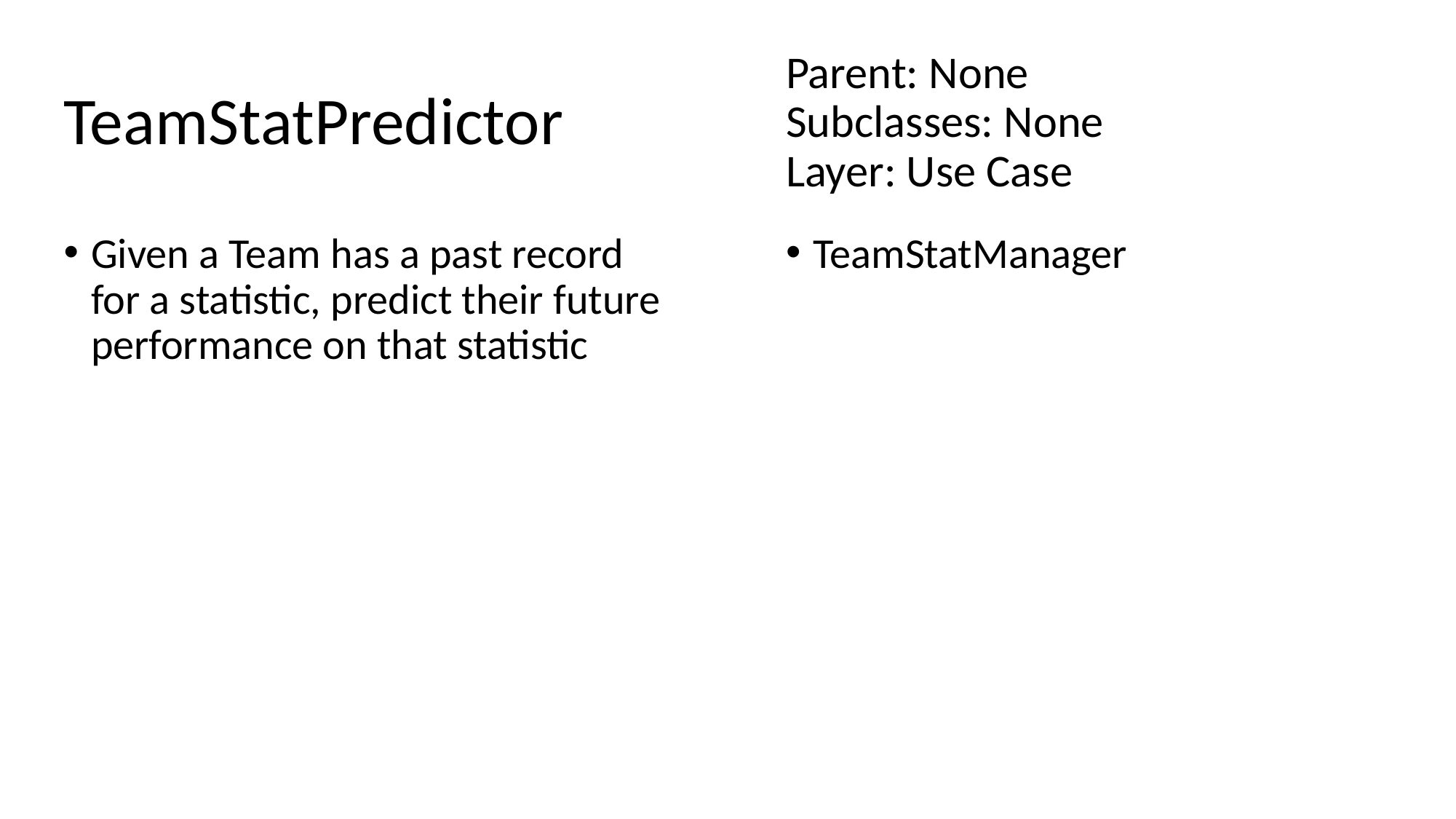

# TeamStatPredictor
Parent: None
Subclasses: None
Layer: Use Case
Given a Team has a past record for a statistic, predict their future performance on that statistic
TeamStatManager